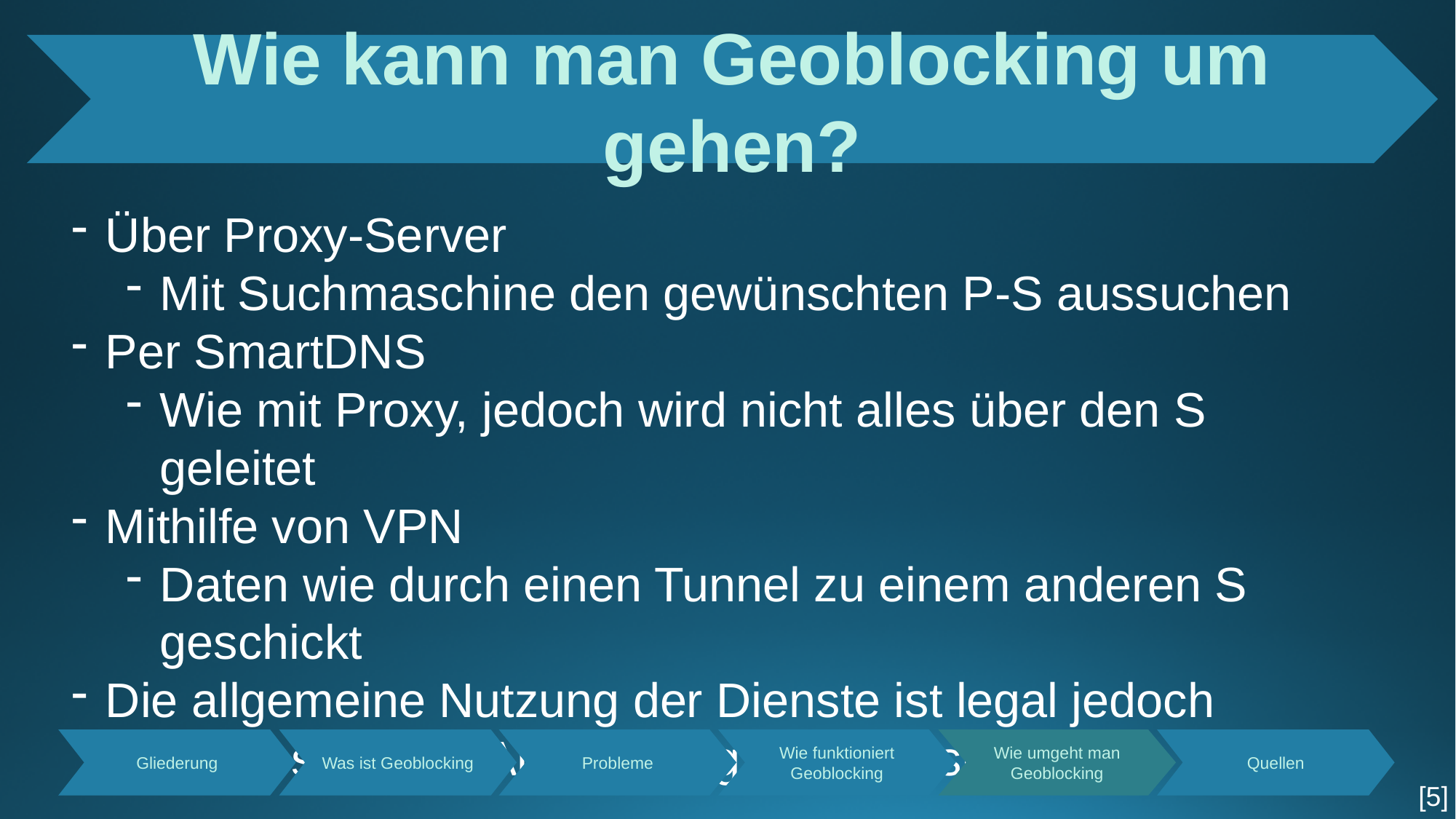

Quellen
Wie kann man Geoblocking um gehen?
Wie funktioniert Geoblocking
Über Proxy-Server
Mit Suchmaschine den gewünschten P-S aussuchen
Per SmartDNS
Wie mit Proxy, jedoch wird nicht alles über den S geleitet
Mithilfe von VPN
Daten wie durch einen Tunnel zu einem anderen S geschickt
Die allgemeine Nutzung der Dienste ist legal jedoch kommt es auf die Anwendung der Dienste an

Gliederung
Probleme
Was ist Geoblocking
Quellen
Wie funktioniert Geoblocking
Wie umgeht man Geoblocking
[5]
# Geoblocking
Tjorven Burdorf